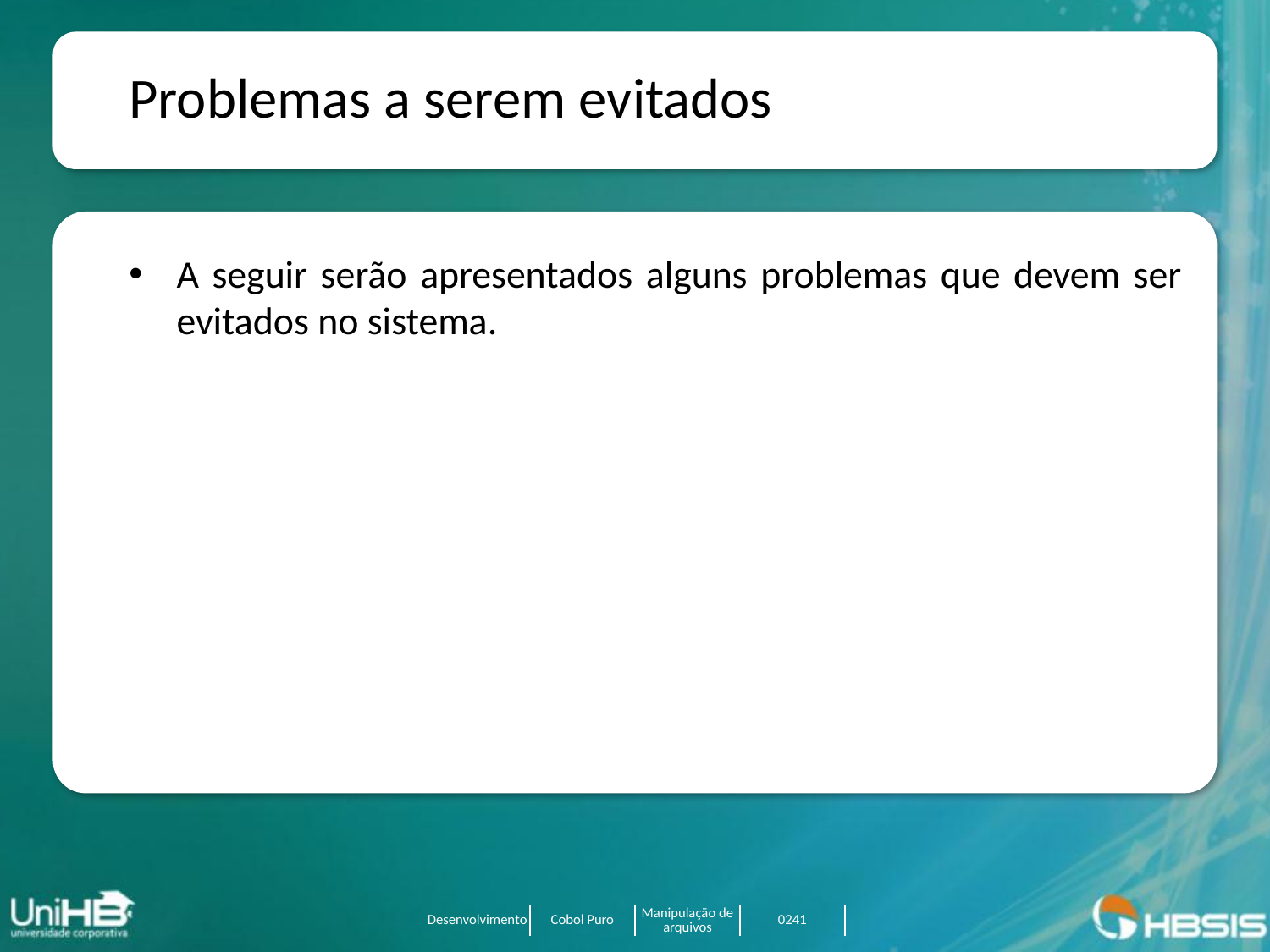

Problemas a serem evitados
A seguir serão apresentados alguns problemas que devem ser evitados no sistema.